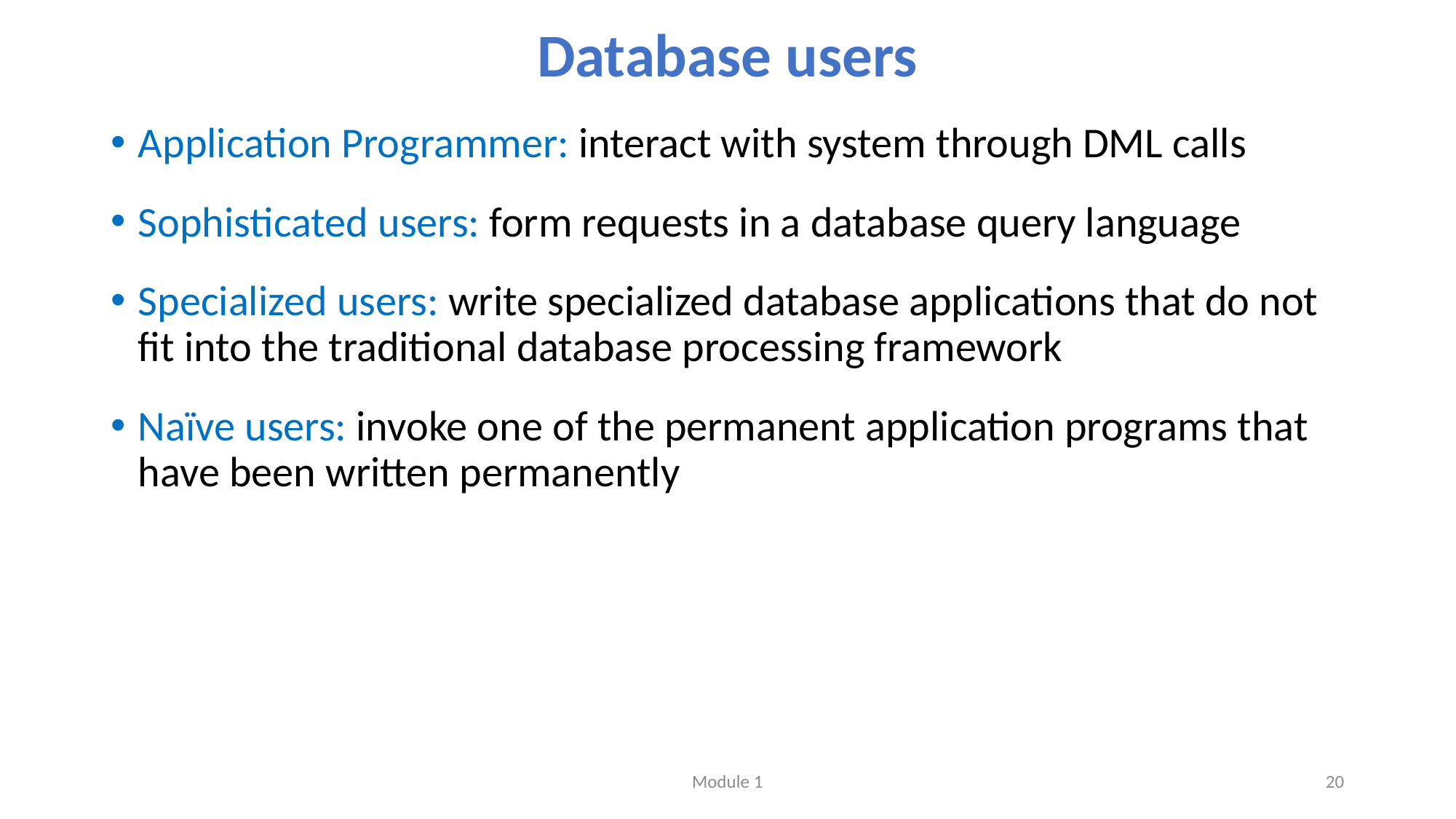

# Database users
Application Programmer: interact with system through DML calls
Sophisticated users: form requests in a database query language
Specialized users: write specialized database applications that do not fit into the traditional database processing framework
Naïve users: invoke one of the permanent application programs that have been written permanently

Module 1
20